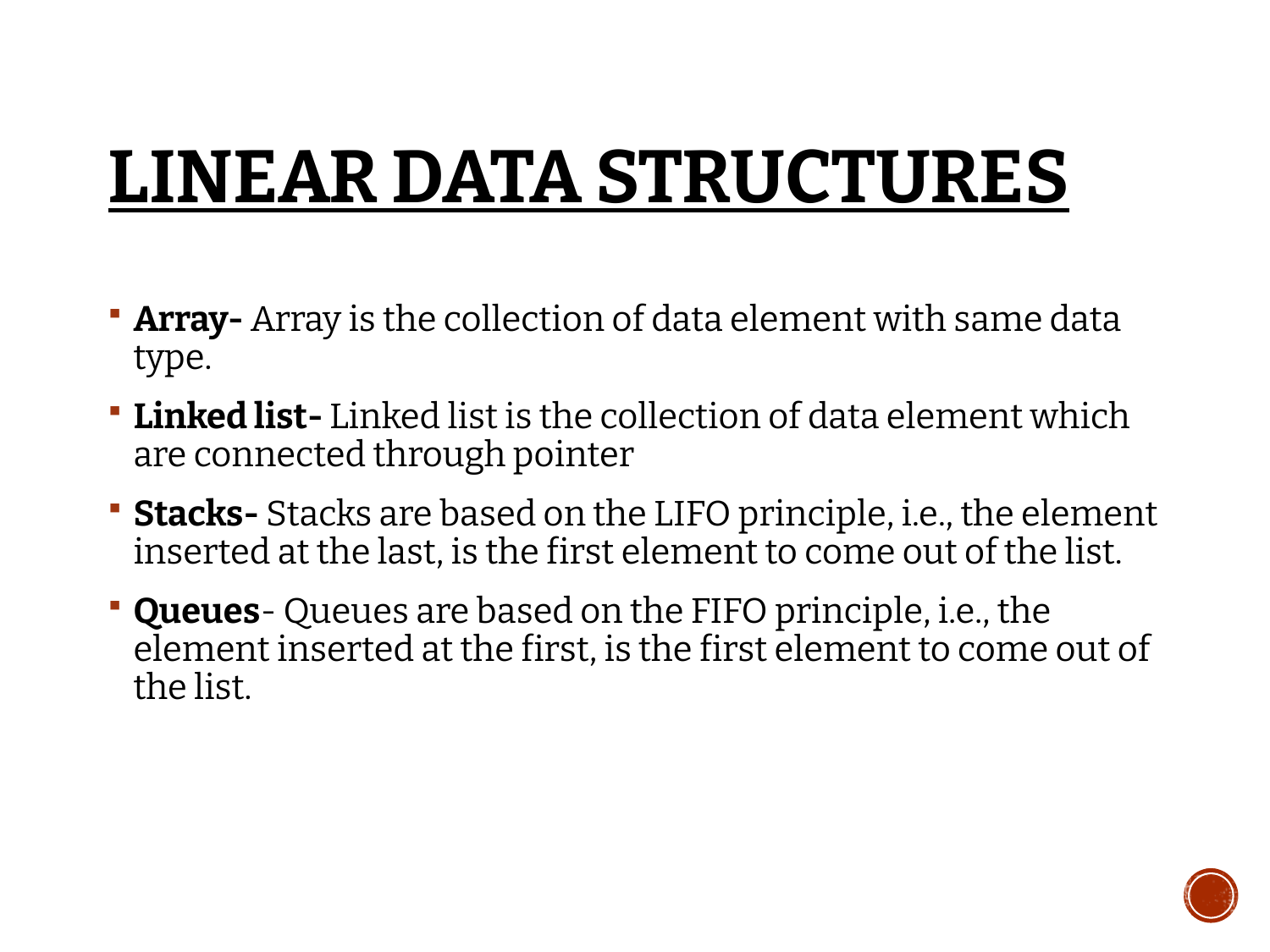

# Linear data structures
Array- Array is the collection of data element with same data type.
Linked list- Linked list is the collection of data element which are connected through pointer
Stacks- Stacks are based on the LIFO principle, i.e., the element inserted at the last, is the first element to come out of the list.
Queues- Queues are based on the FIFO principle, i.e., the element inserted at the first, is the first element to come out of the list.